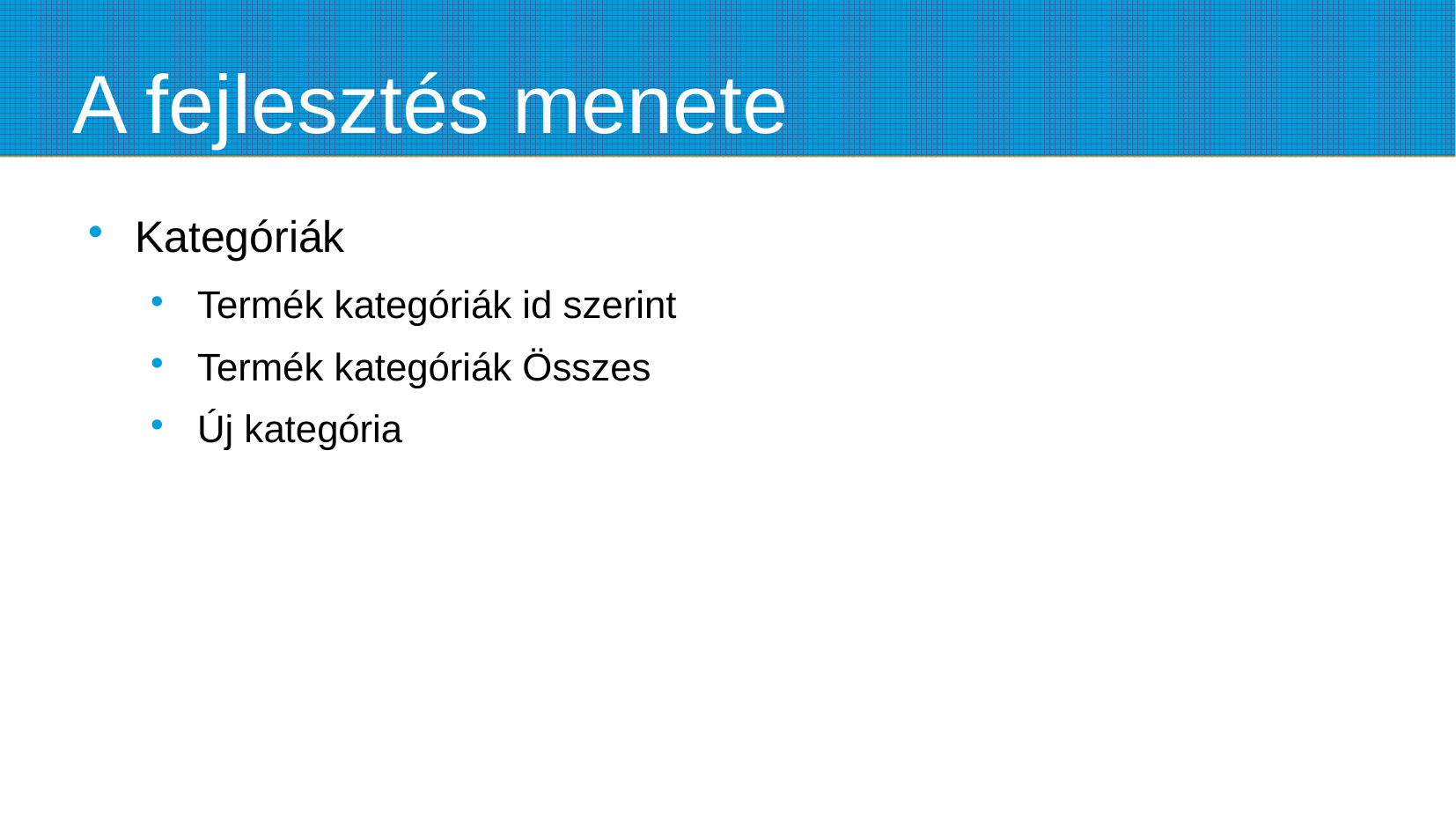

# A fejlesztés menete
Kategóriák
Termék kategóriák id szerint
Termék kategóriák Összes
Új kategória